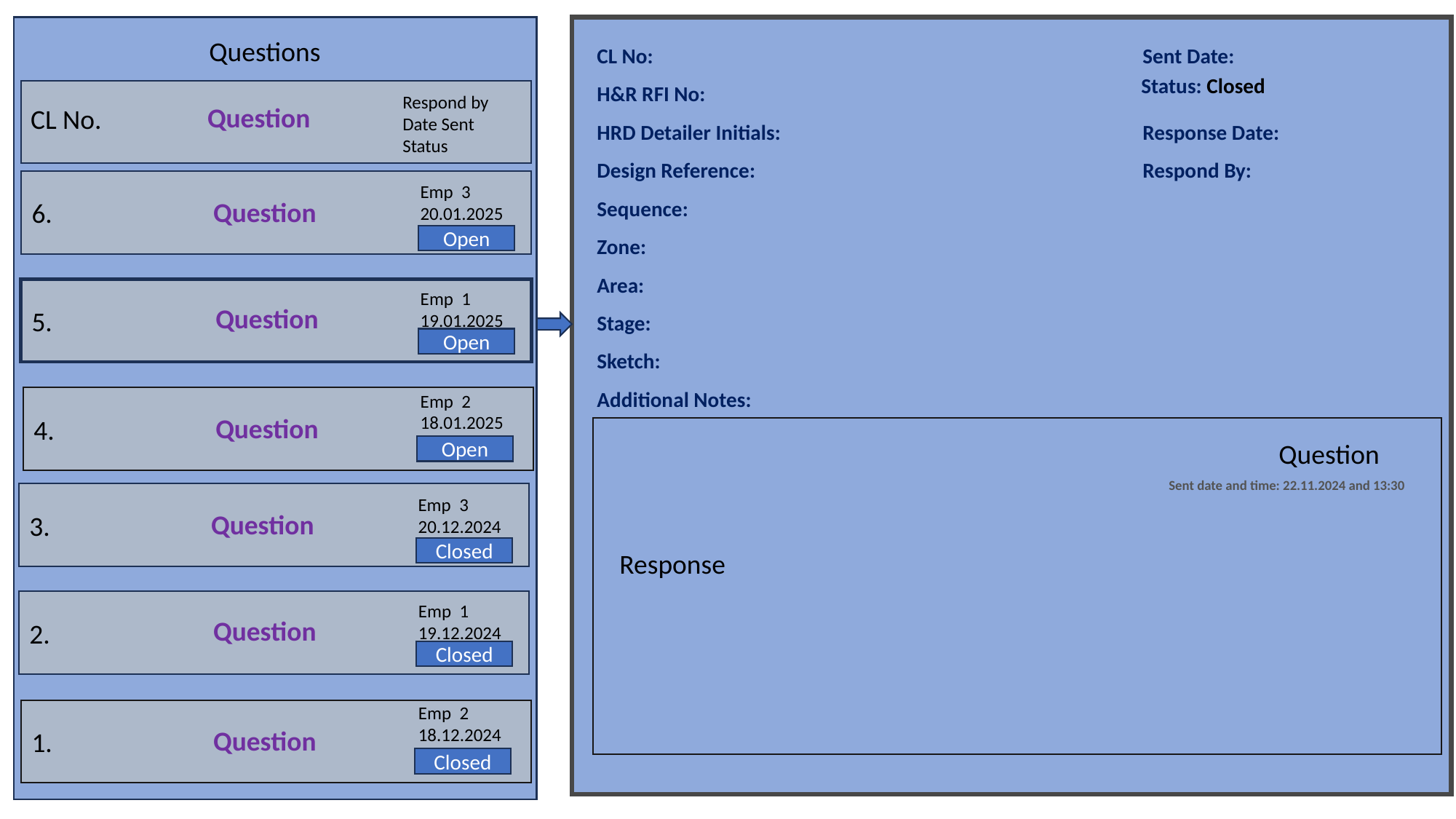

CL No:				 	Sent Date:
H&R RFI No:
HRD Detailer Initials:				Response Date:
Design Reference:  				Respond By:
Sequence:
Zone:
Area:
Stage:
Sketch:
Additional Notes:
Questions
Status: Closed

Respond by
Date Sent
Status
Question
CL No.
6.
Emp  3
20.01.2025
Open
Question
Open
5.
Emp  1
19.01.2025
Open
Question

Open
Emp  2
18.01.2025
Open
4.
Question

Question
Open
Sent date and time: 22.11.2024 and 13:30
3.
Emp  3
20.12.2024
Open
Question
Closed
Response
2.
Emp  1
19.12.2024
Open
Question
Closed
Emp  2
18.12.2024
Open
1.
Question
Closed